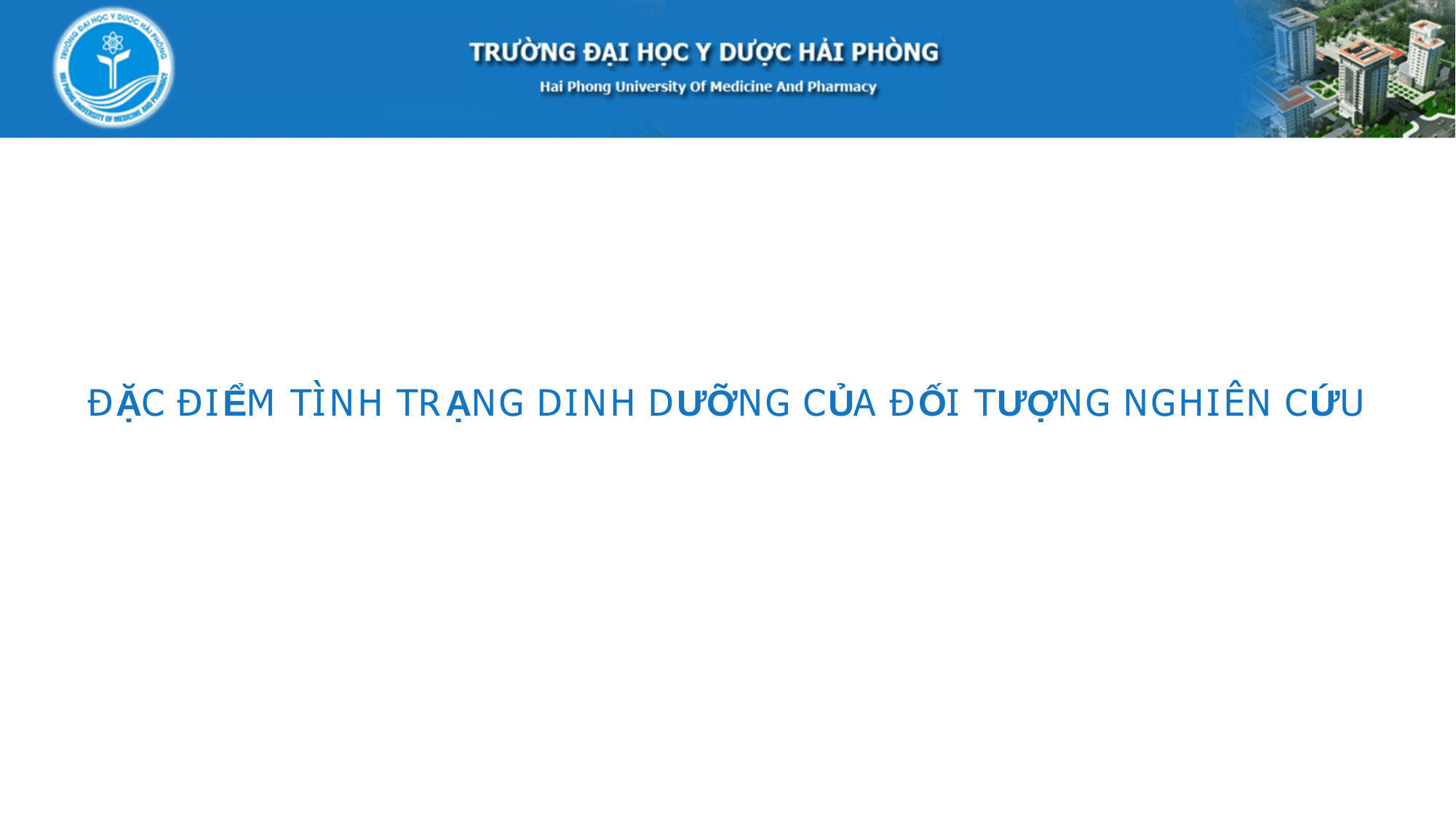

ĐẶC ĐIỂM TÌNH TRẠNG DINH DƯỠNG CỦA ĐỐI TƯỢNG NGHIÊN CỨU